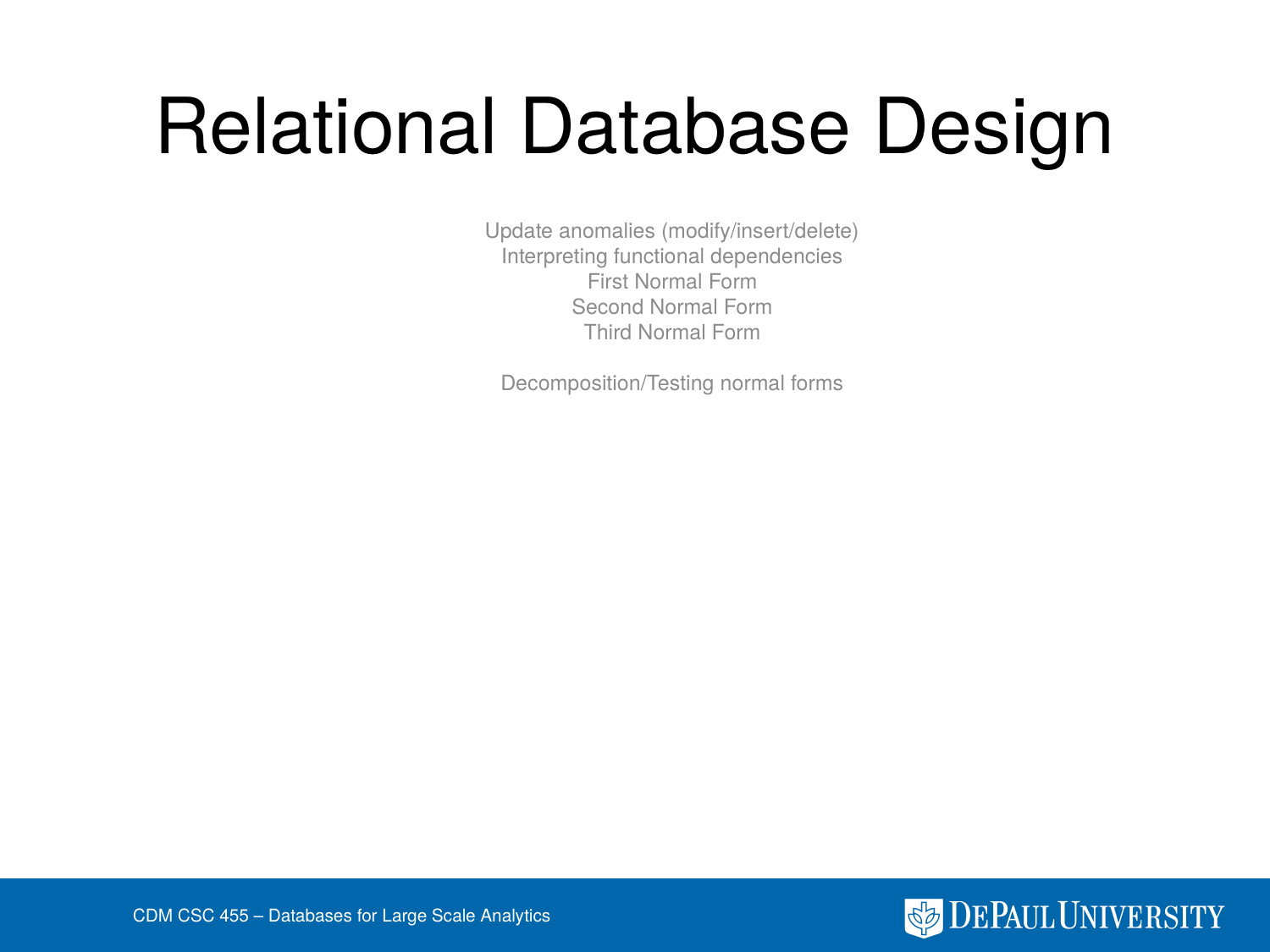

# Relational Database Design
Update anomalies (modify/insert/delete)
Interpreting functional dependencies
First Normal Form
Second Normal Form
Third Normal Form

Decomposition/Testing normal forms

CDM CSC 455 – Databases for Large Scale Analytics